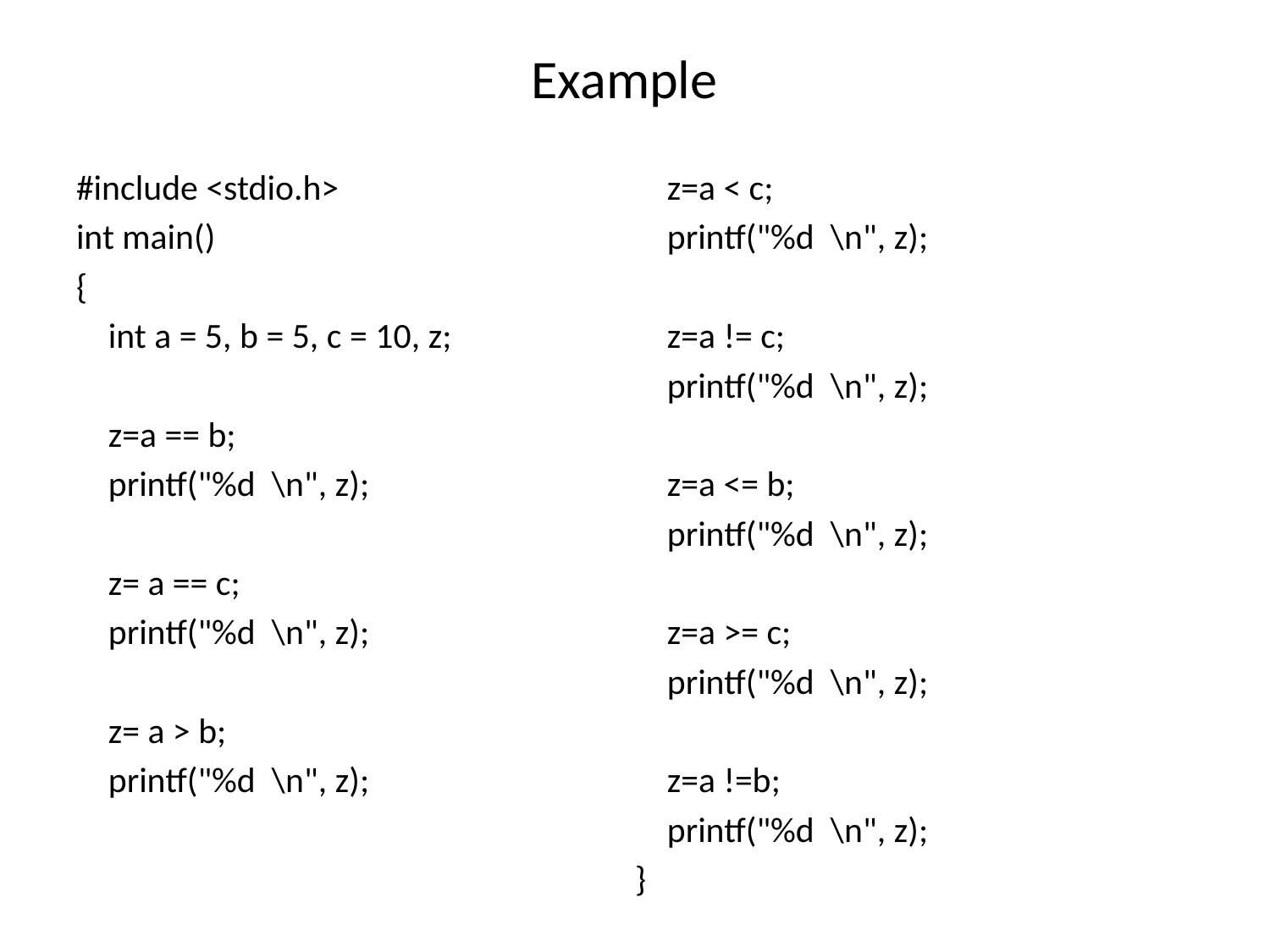

# Example
#include <stdio.h>
int main()
{
    int a = 5, b = 5, c = 10, z;

    z=a == b;
    printf("%d  \n", z);

    z= a == c;
    printf("%d  \n", z);

    z= a > b;
    printf("%d  \n", z);

    z=a < c;
    printf("%d  \n", z);

    z=a != c;
    printf("%d  \n", z);

    z=a <= b;
    printf("%d  \n", z);

    z=a >= c;
    printf("%d  \n", z);

    z=a !=b;
    printf("%d  \n", z);
}